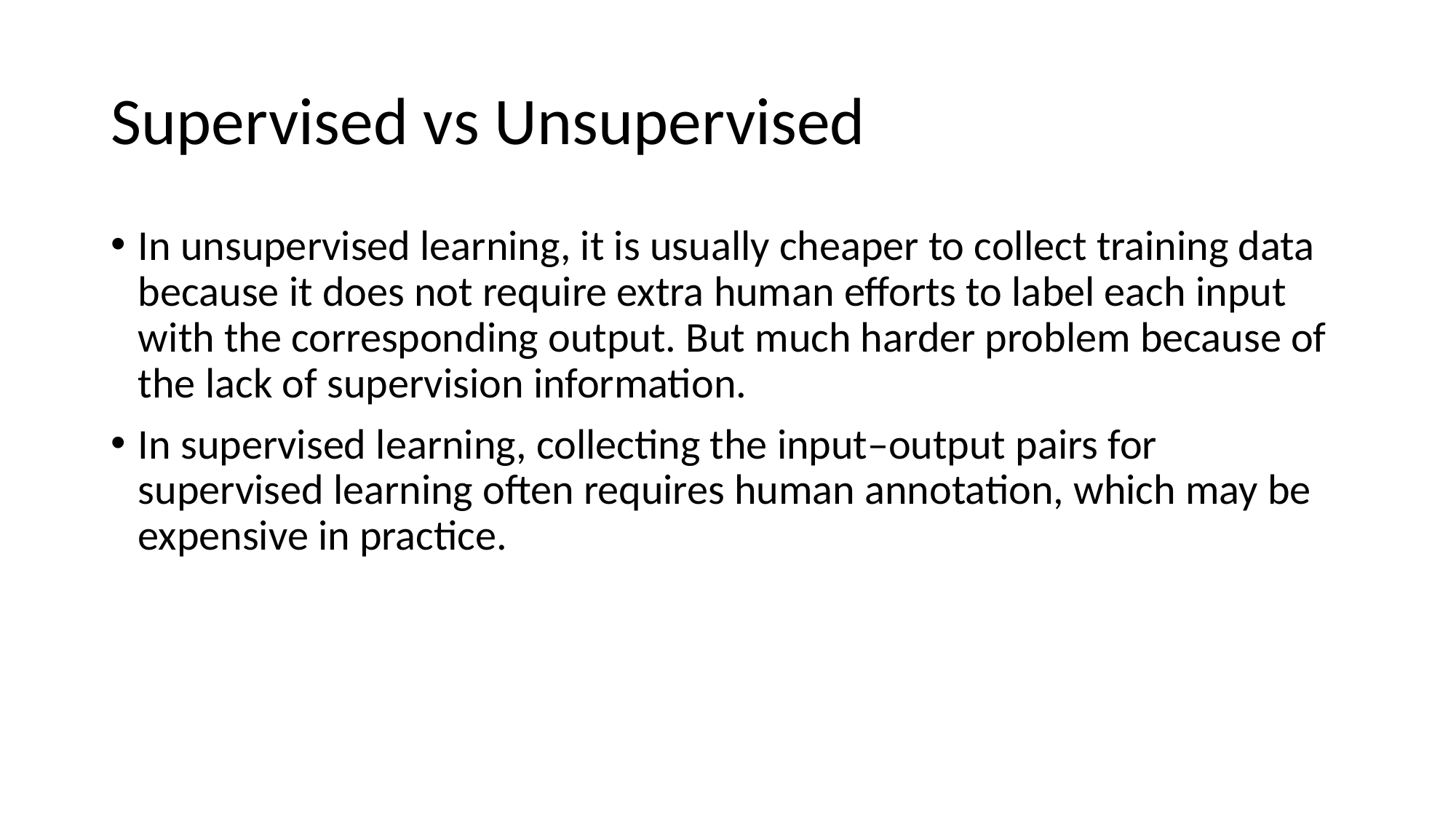

# Supervised vs Unsupervised
In unsupervised learning, it is usually cheaper to collect training data because it does not require extra human efforts to label each input with the corresponding output. But much harder problem because of the lack of supervision information.
In supervised learning, collecting the input–output pairs for supervised learning often requires human annotation, which may be expensive in practice.